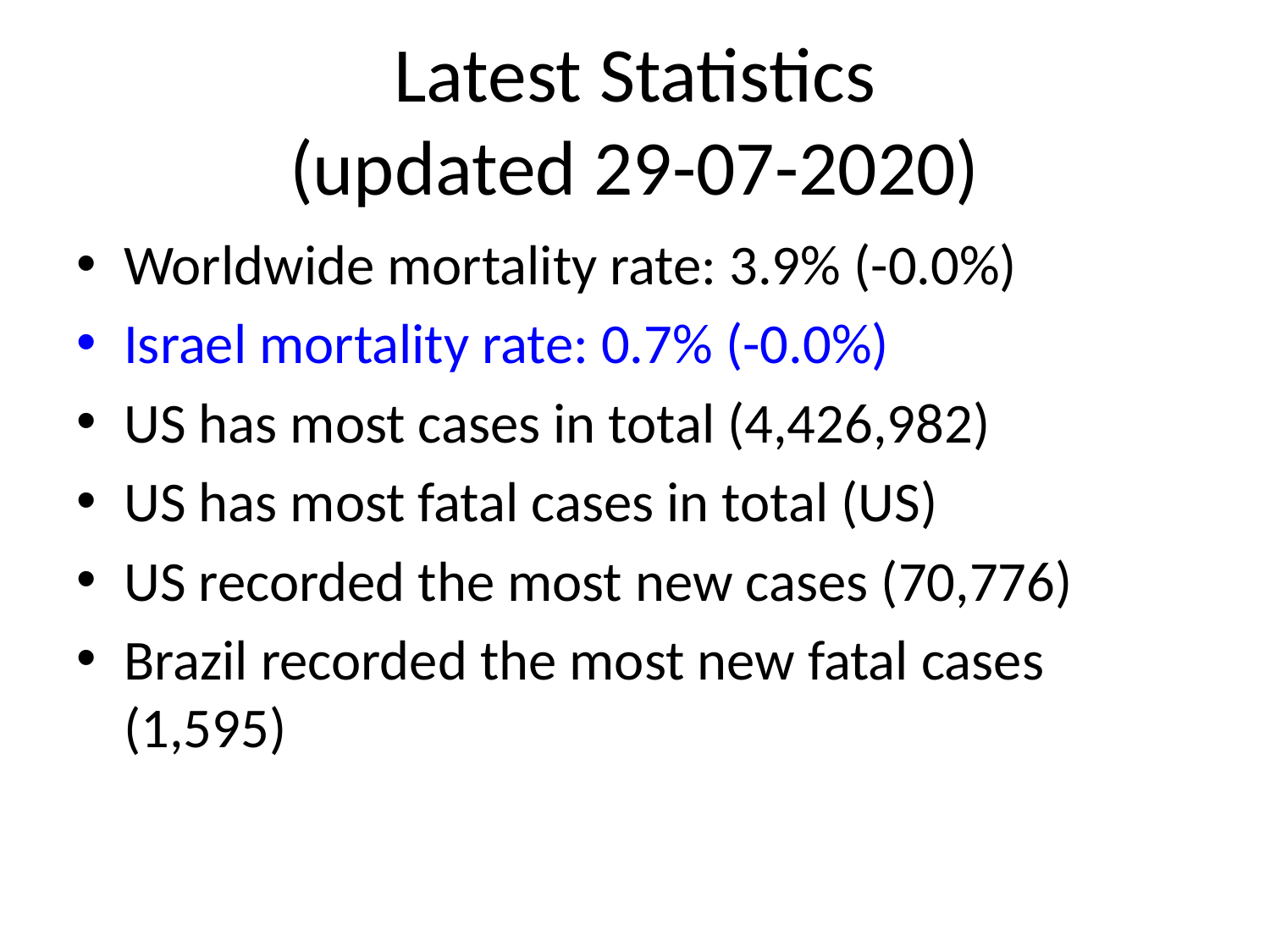

# Latest Statistics
(updated 29-07-2020)
Worldwide mortality rate: 3.9% (-0.0%)
Israel mortality rate: 0.7% (-0.0%)
US has most cases in total (4,426,982)
US has most fatal cases in total (US)
US recorded the most new cases (70,776)
Brazil recorded the most new fatal cases (1,595)